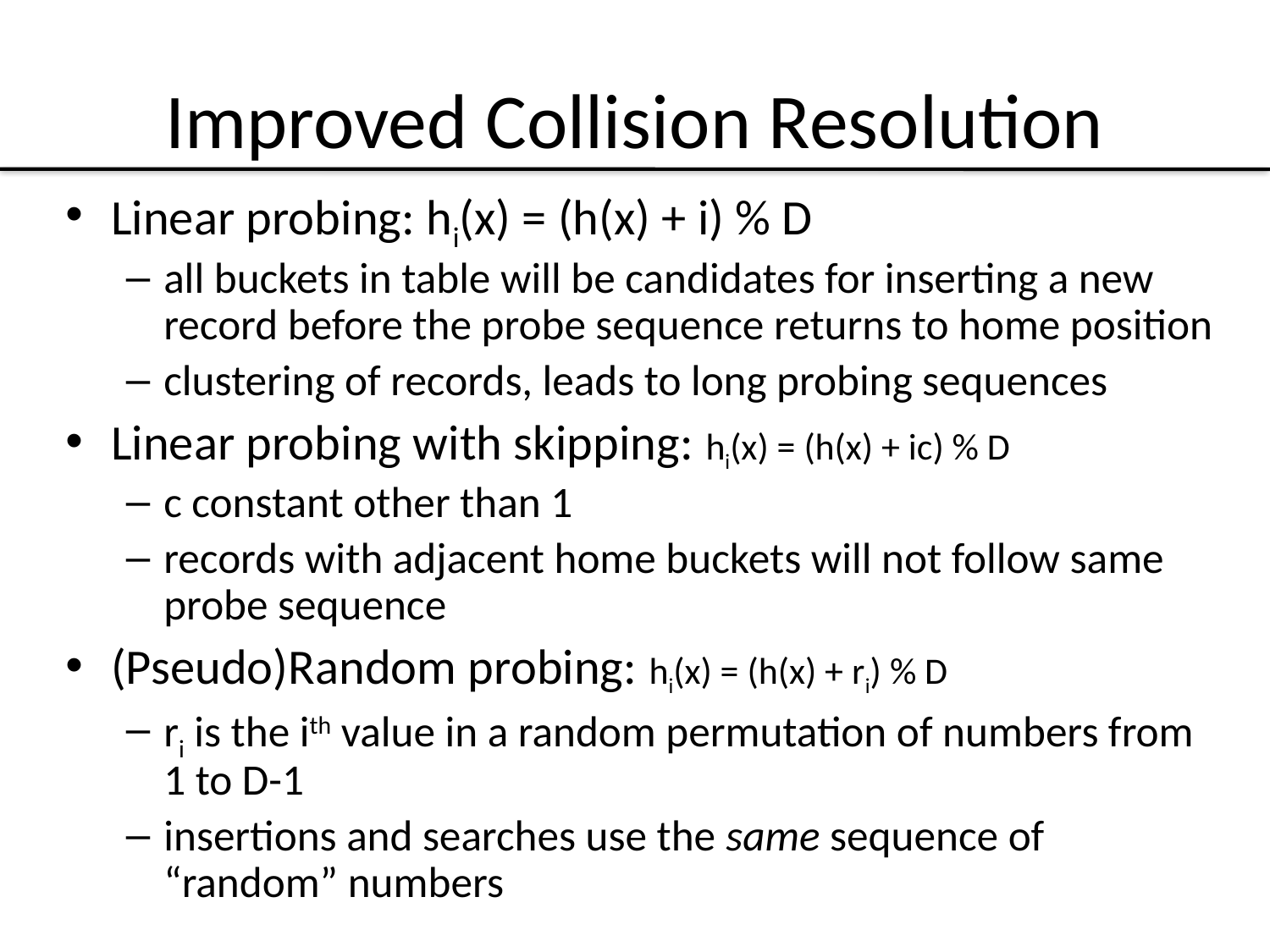

# Improved Collision Resolution
Linear probing: hi(x) = (h(x) + i) % D
all buckets in table will be candidates for inserting a new record before the probe sequence returns to home position
clustering of records, leads to long probing sequences
Linear probing with skipping: hi(x) = (h(x) + ic) % D
c constant other than 1
records with adjacent home buckets will not follow same probe sequence
(Pseudo)Random probing: hi(x) = (h(x) + ri) % D
ri is the ith value in a random permutation of numbers from 1 to D-1
insertions and searches use the same sequence of “random” numbers